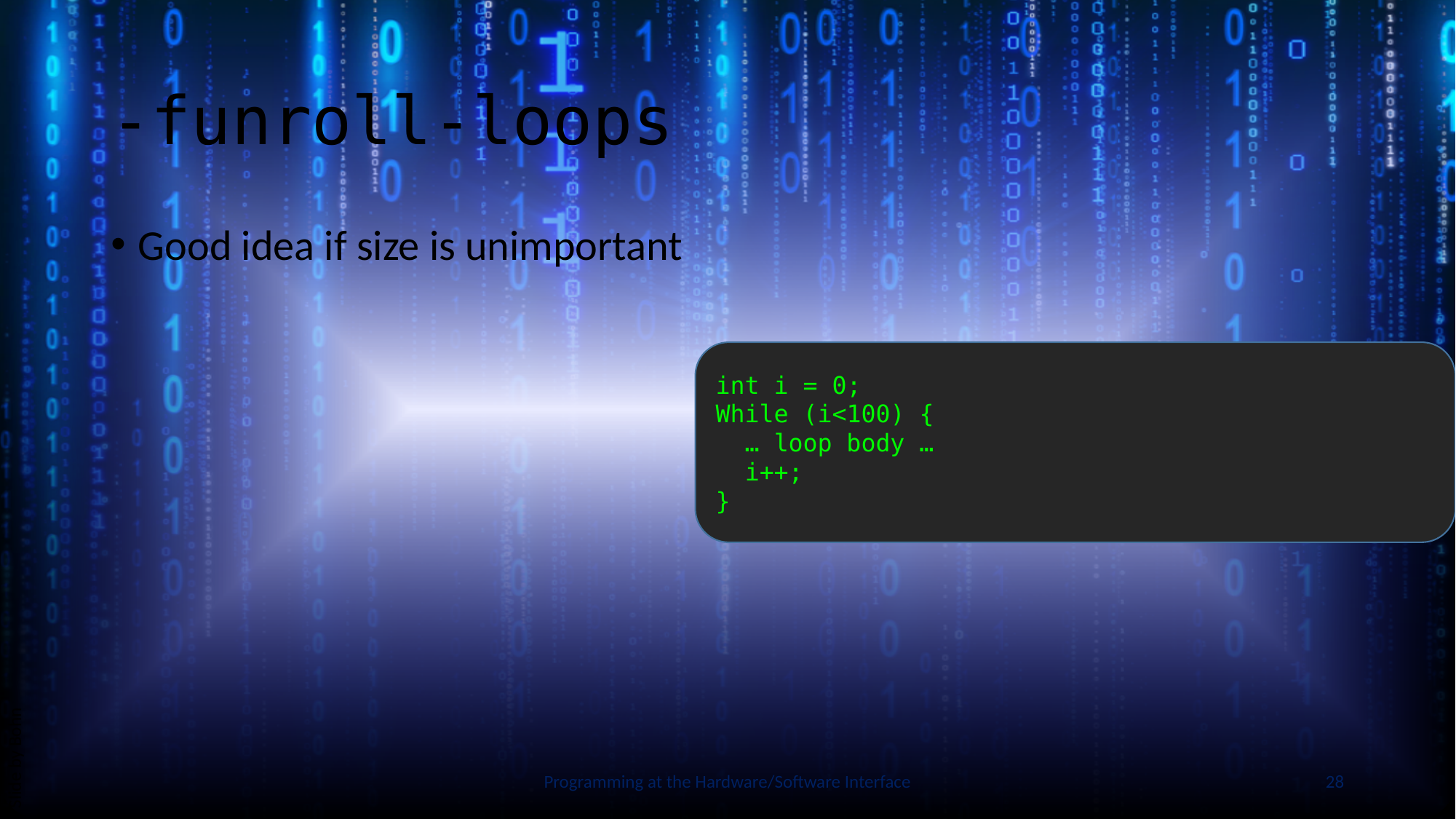

# -funroll-loops
Good idea if size is unimportant
int i = 0;
While (i<100) {
  … loop body …
  i++;
}
Slide by Bohn
Programming at the Hardware/Software Interface
28